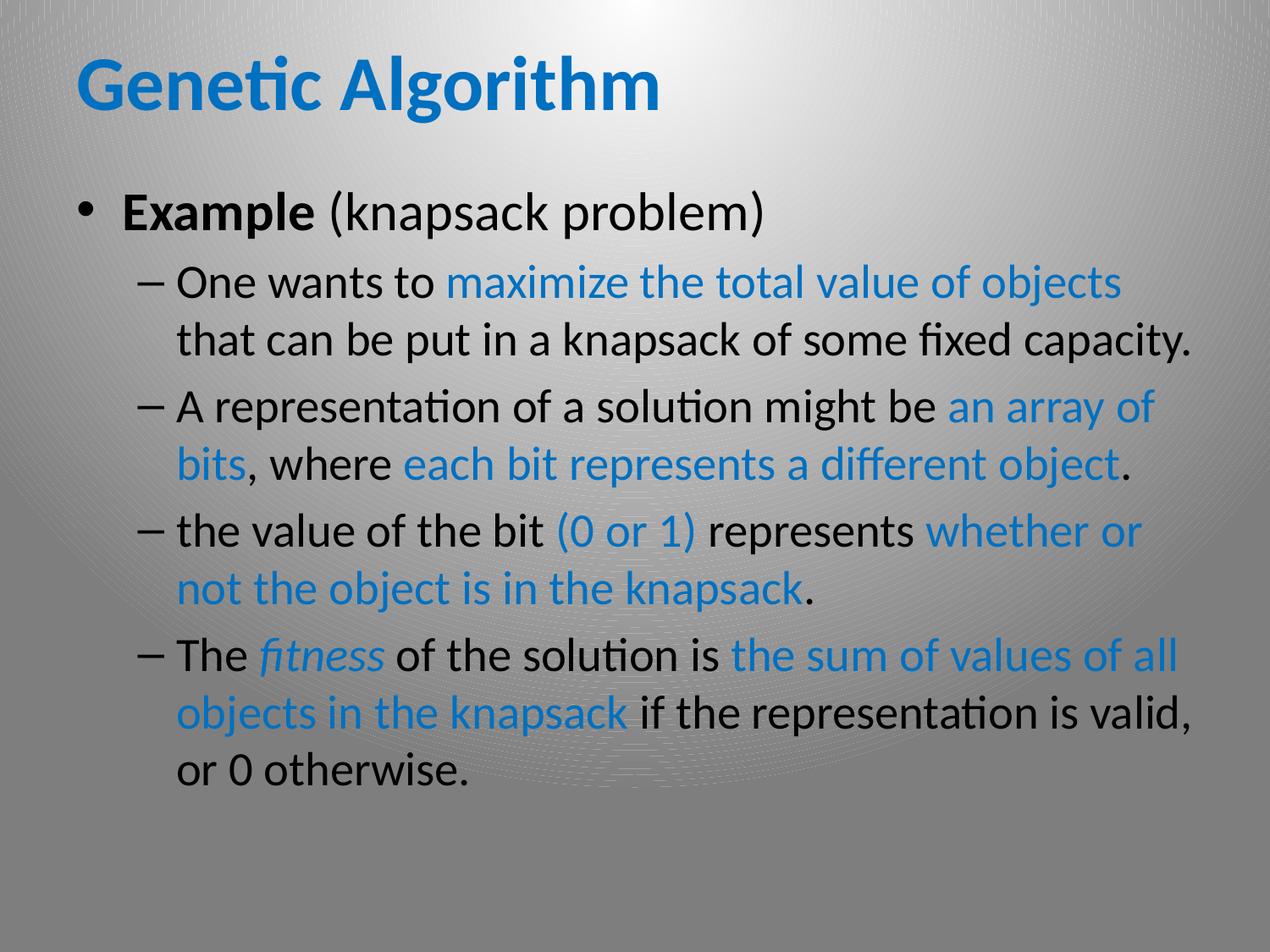

# Genetic Algorithm

Example (knapsack problem)
One wants to maximize the total value of objects that can be put in a knapsack of some fixed capacity.
A representation of a solution might be an array of bits, where each bit represents a different object.
the value of the bit (0 or 1) represents whether or not the object is in the knapsack.
The fitness of the solution is the sum of values of all objects in the knapsack if the representation is valid, or 0 otherwise.